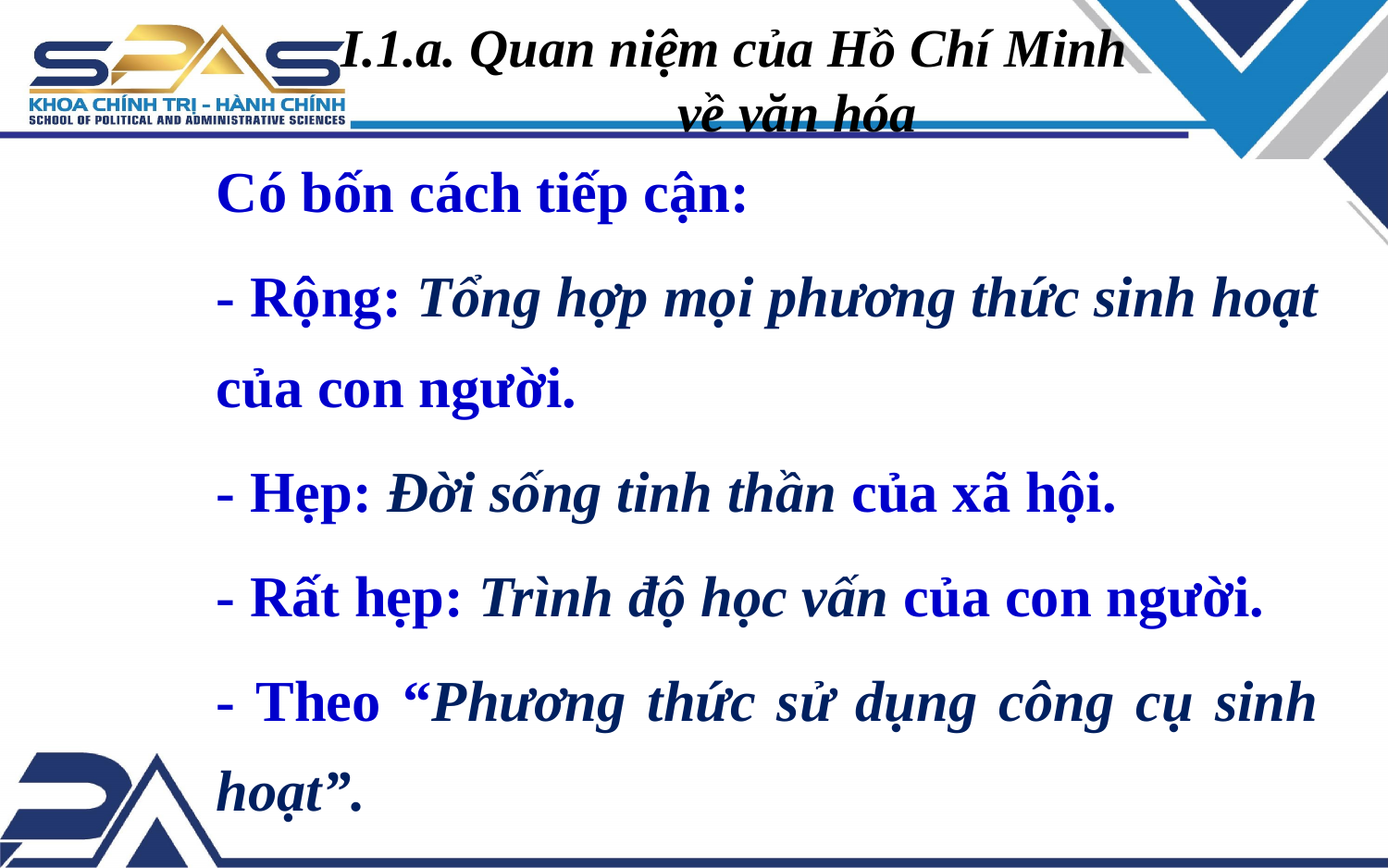

I.1.a. Quan niệm của Hồ Chí Minh
về văn hóa
Có bốn cách tiếp cận:
- Rộng: Tổng hợp mọi phương thức sinh hoạt của con người.
- Hẹp: Đời sống tinh thần của xã hội.
- Rất hẹp: Trình độ học vấn của con người.
- Theo “Phương thức sử dụng công cụ sinh hoạt”.